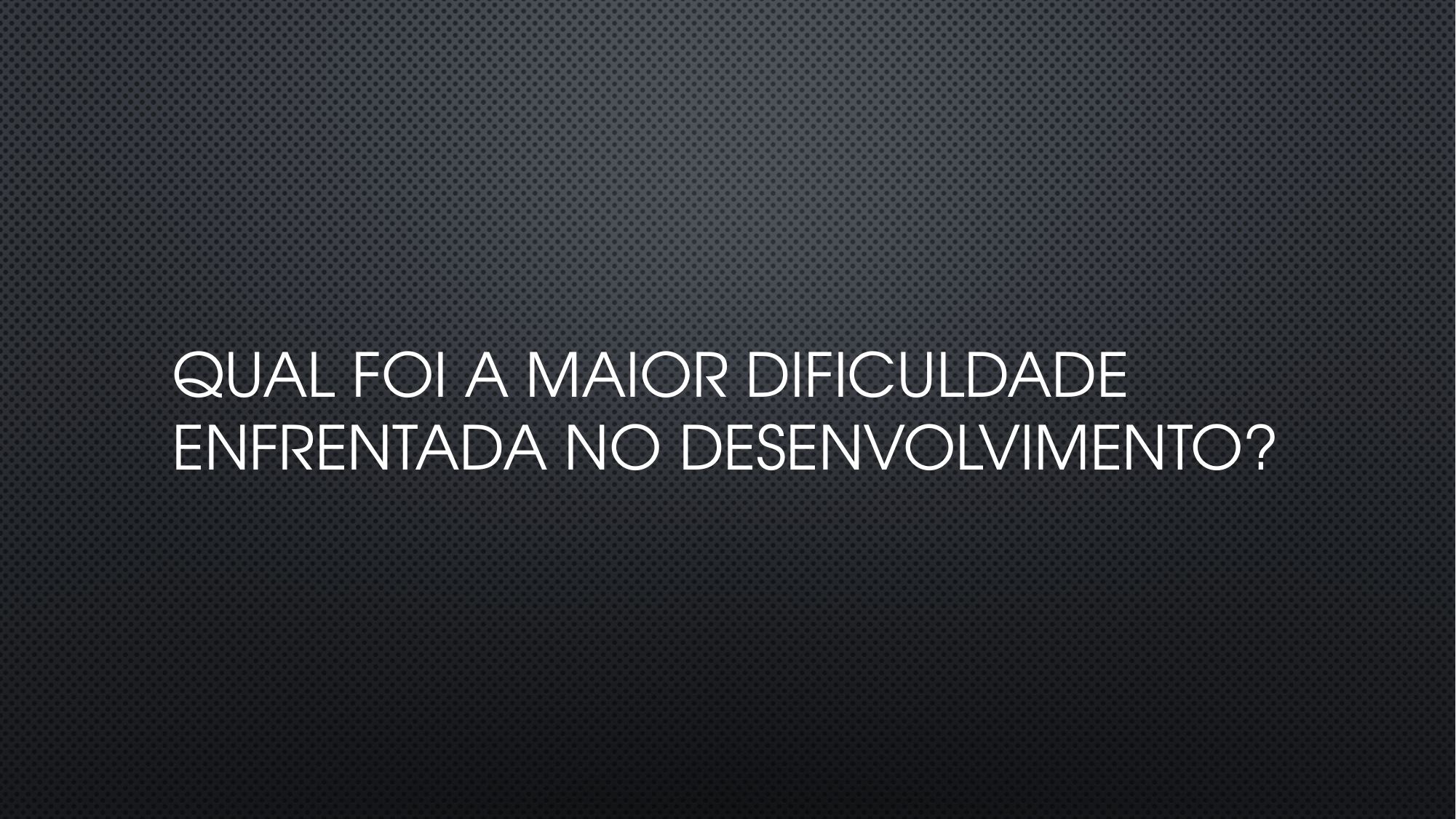

# Qual foi a Maior dificuldade enfrentada no desenvolvimento?